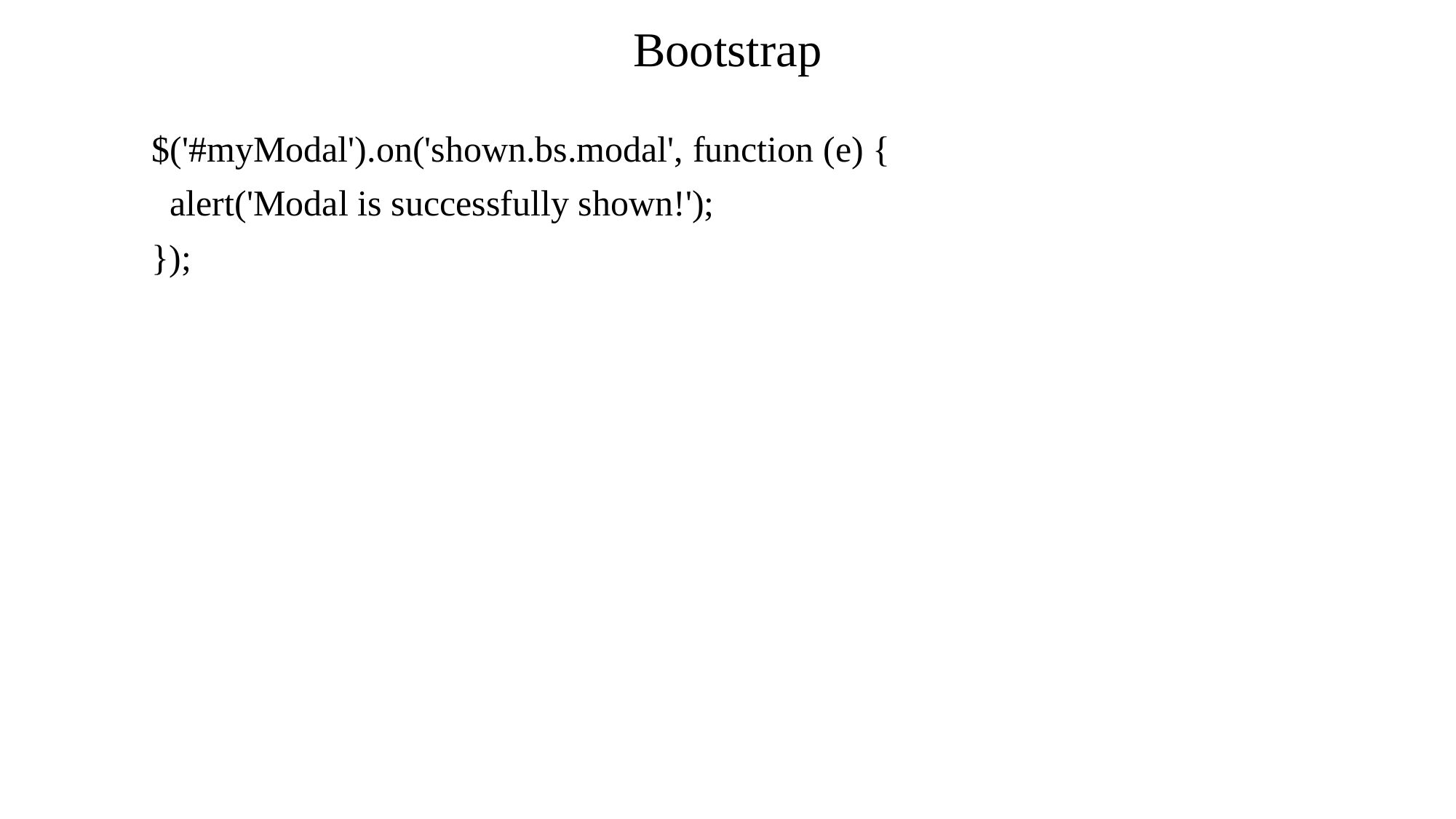

# Bootstrap
$('#myModal').on('shown.bs.modal', function (e) {
  alert('Modal is successfully shown!');
});